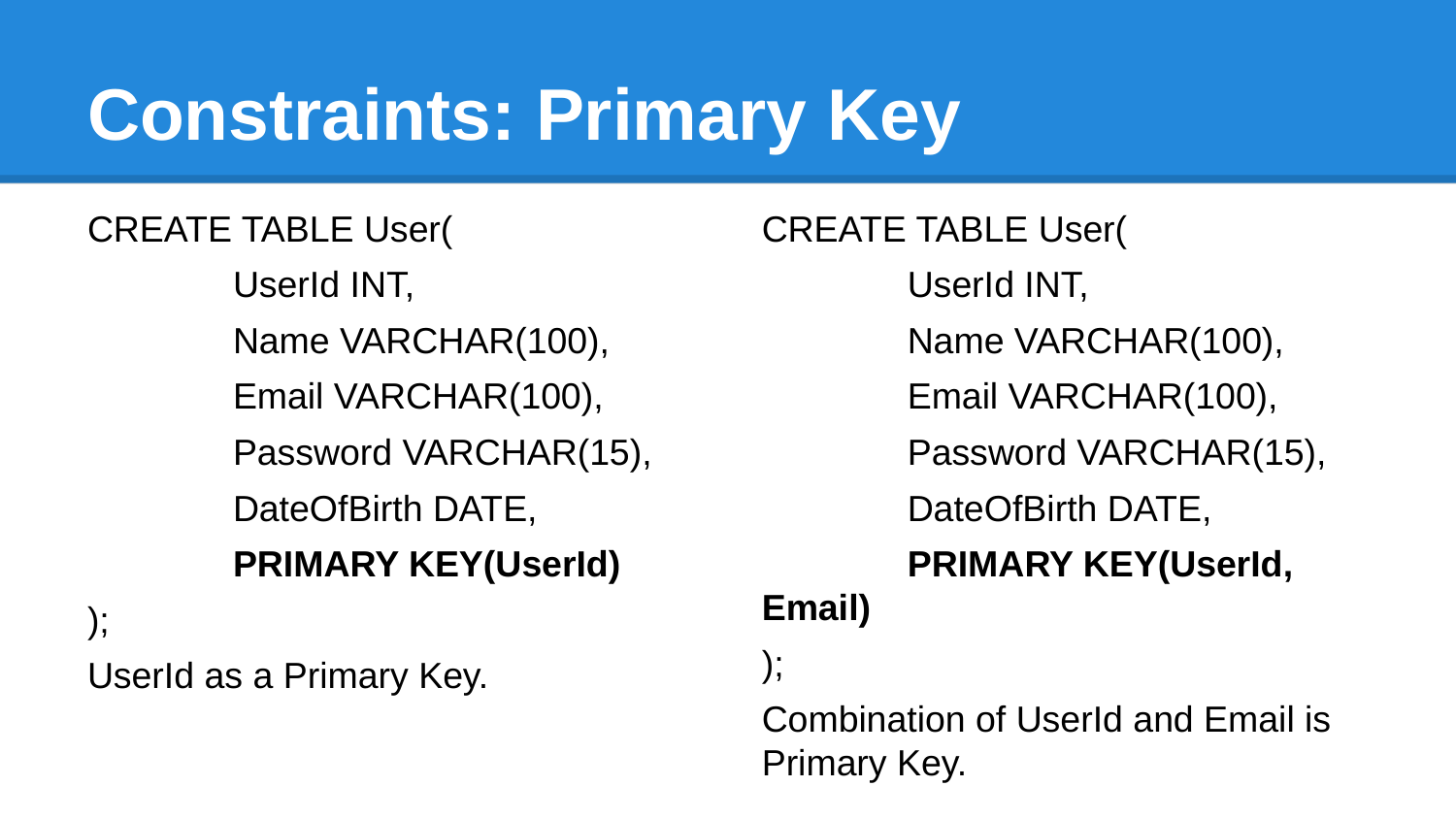

# Constraints: Primary Key
CREATE TABLE User(
	UserId INT,
	Name VARCHAR(100),
	Email VARCHAR(100),
	Password VARCHAR(15),
	DateOfBirth DATE,
	PRIMARY KEY(UserId)
);
UserId as a Primary Key.

CREATE TABLE User(
	UserId INT,
	Name VARCHAR(100),
	Email VARCHAR(100),
	Password VARCHAR(15),
	DateOfBirth DATE,
	PRIMARY KEY(UserId, Email)
);
Combination of UserId and Email is Primary Key.